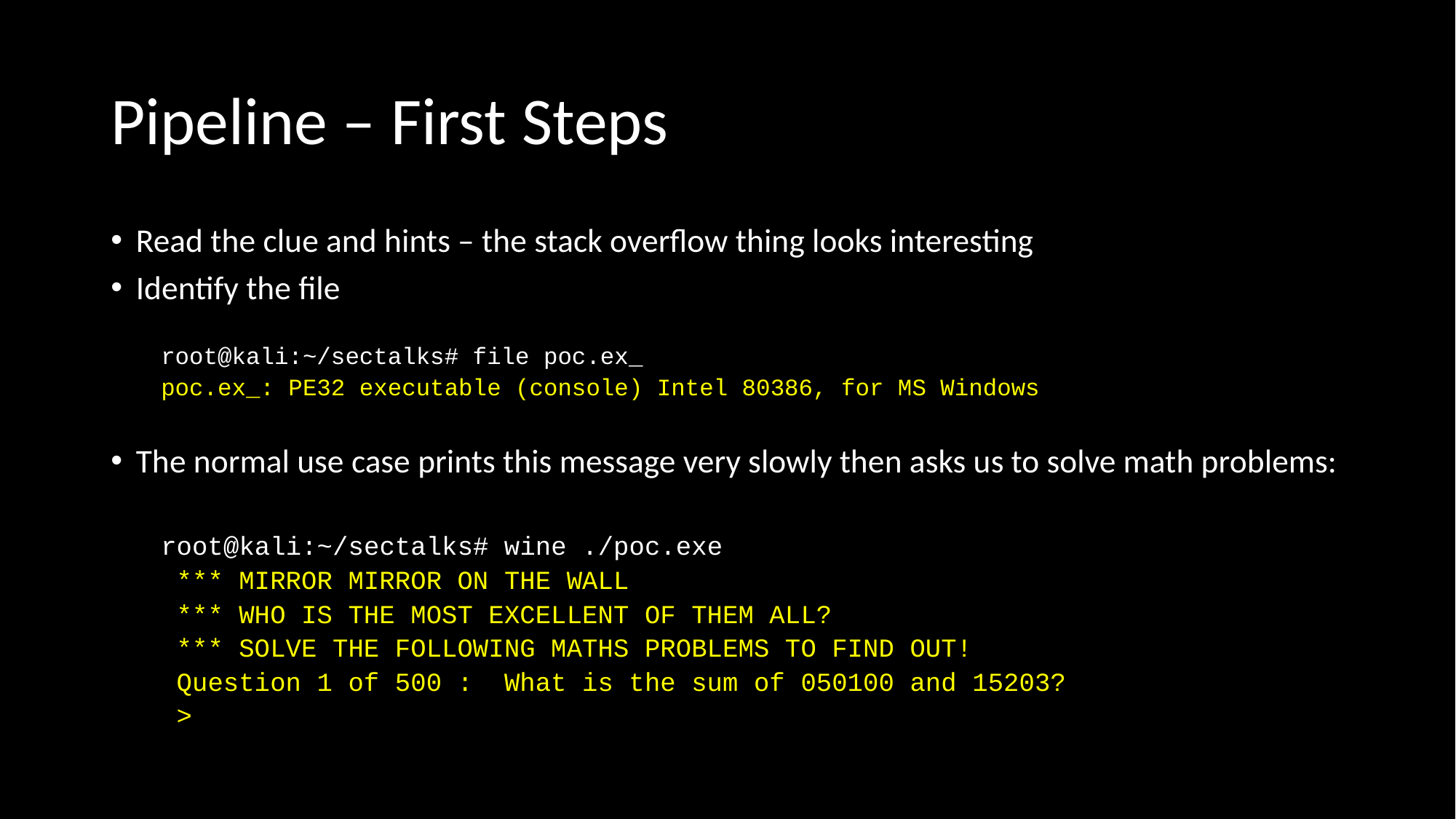

# Pipeline – First Steps
Read the clue and hints – the stack overflow thing looks interesting
Identify the file

root@kali:~/sectalks# file poc.ex_
poc.ex_: PE32 executable (console) Intel 80386, for MS Windows

The normal use case prints this message very slowly then asks us to solve math problems:

root@kali:~/sectalks# wine ./poc.exe
 *** MIRROR MIRROR ON THE WALL
 *** WHO IS THE MOST EXCELLENT OF THEM ALL?
 *** SOLVE THE FOLLOWING MATHS PROBLEMS TO FIND OUT!
 Question 1 of 500 :  What is the sum of 050100 and 15203?
 >